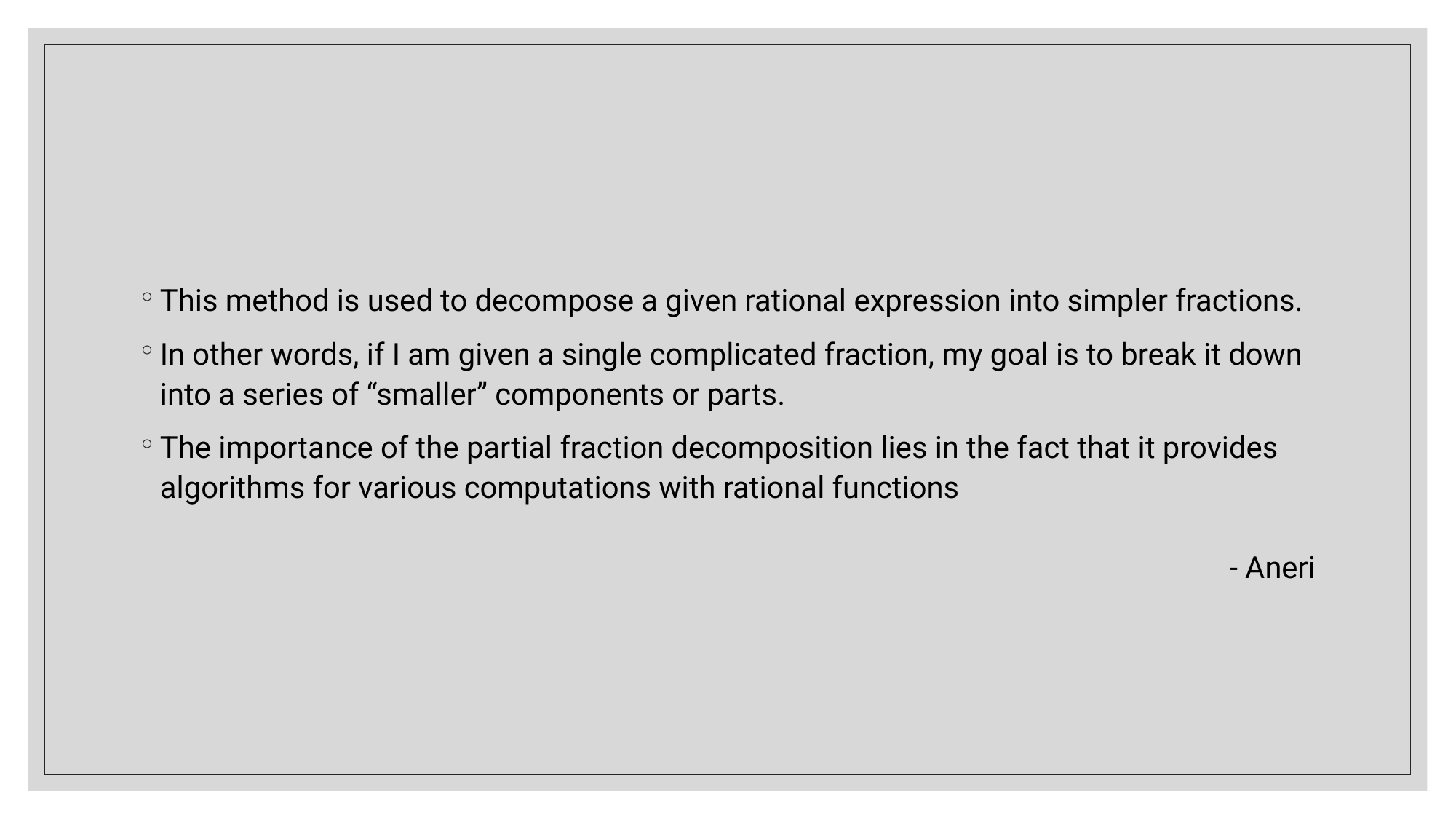

This method is used to decompose a given rational expression into simpler fractions.
In other words, if I am given a single complicated fraction, my goal is to break it down into a series of “smaller” components or parts.
The importance of the partial fraction decomposition lies in the fact that it provides algorithms for various computations with rational functions

- Aneri